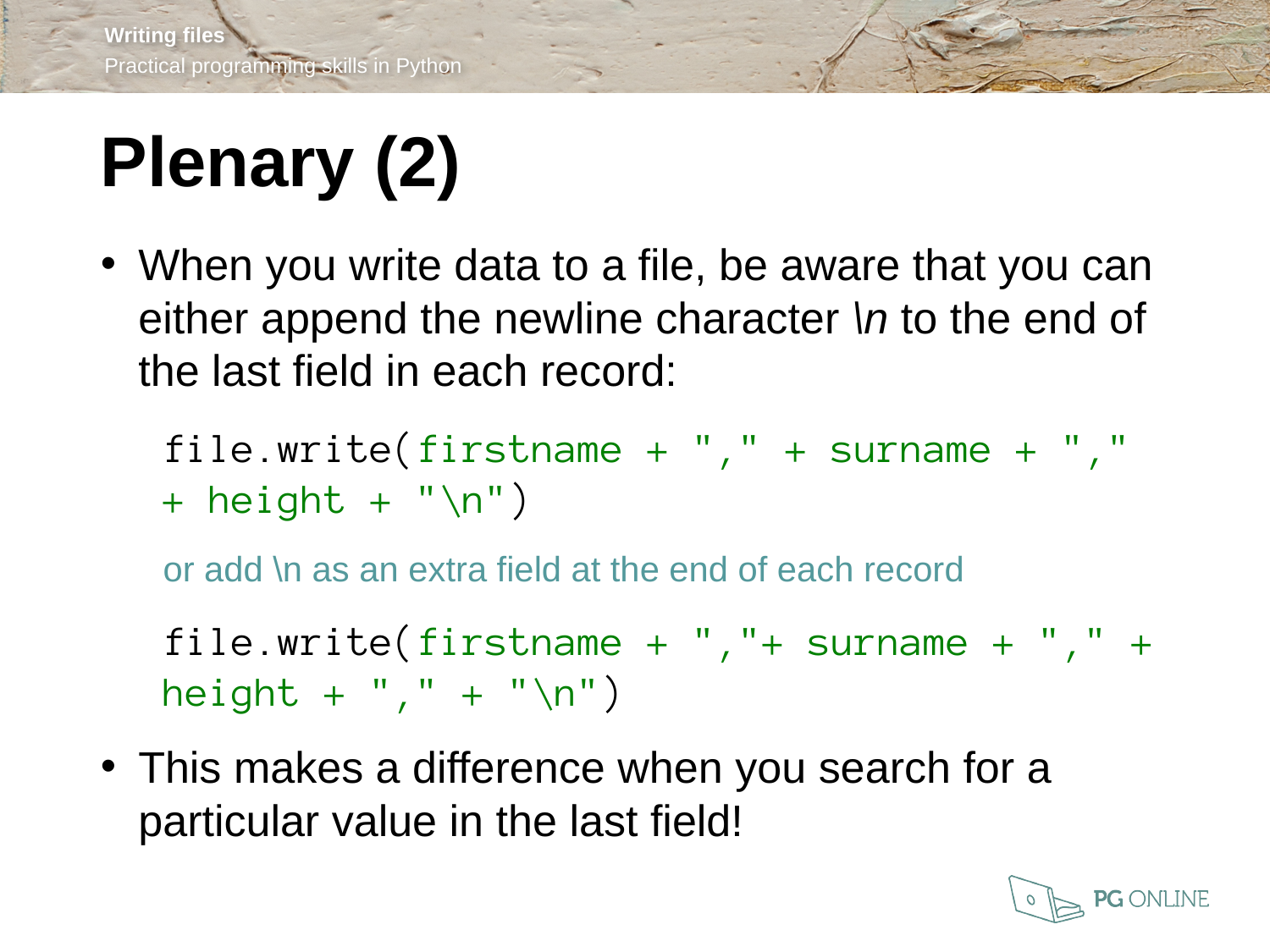

Plenary (2)
When you write data to a file, be aware that you can either append the newline character \n to the end of the last field in each record:
file.write(firstname + "," + surname + "," + height + "\n")
or add \n as an extra field at the end of each record
file.write(firstname + ","+ surname + "," + height + "," + "\n")
This makes a difference when you search for a particular value in the last field!